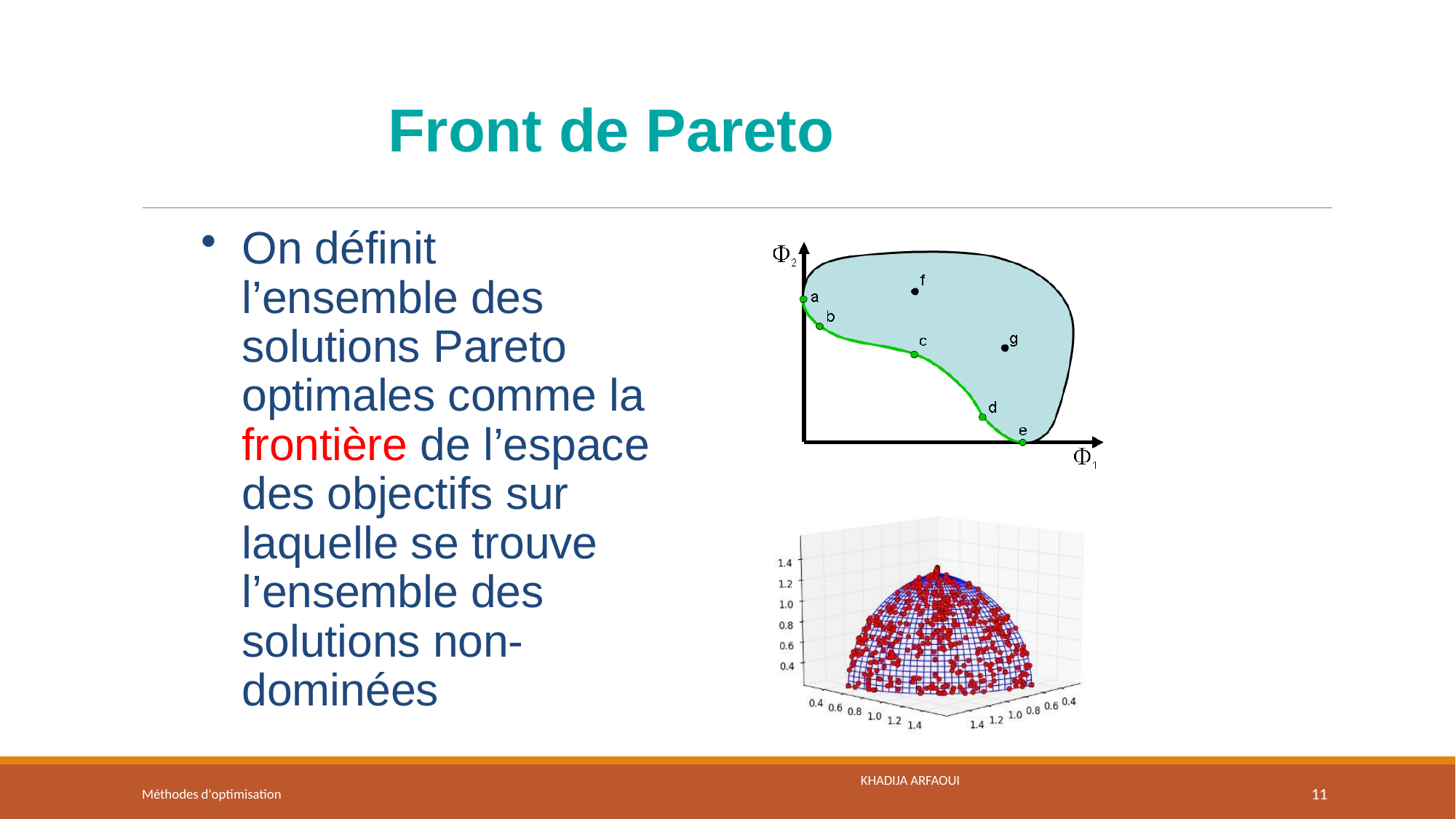

# Front de Pareto
On définit  l’ensemble des  solutions Pareto  optimales comme la  frontière de l’espace  des objectifs sur  laquelle se trouve  l’ensemble des  solutions non-  dominées

Méthodes d'optimisation
11
Khadija ARFAOUI